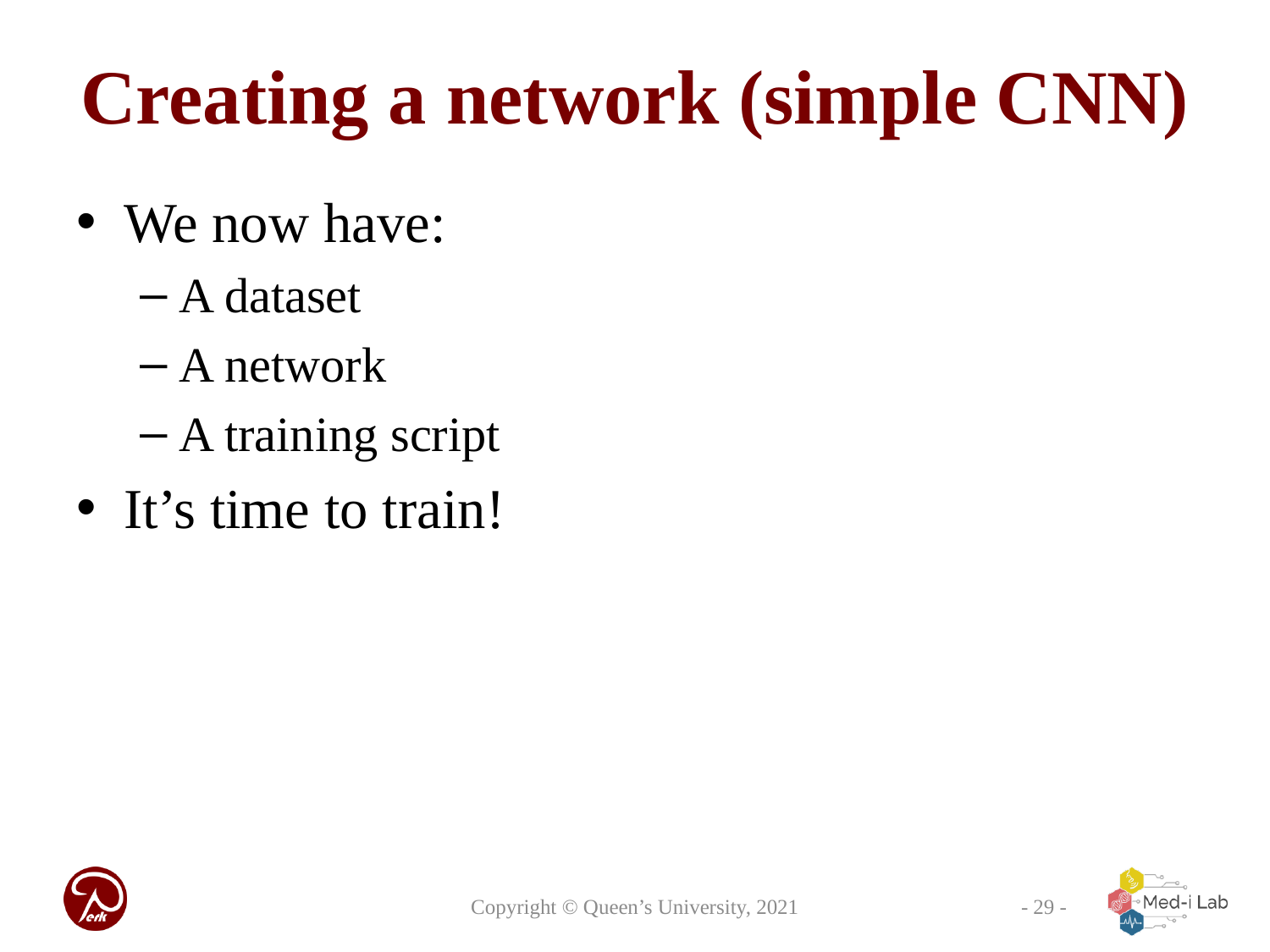

# Creating a network (simple CNN)
We now have:
A dataset
A network
A training script
It’s time to train!
Copyright © Queen’s University, 2021
- 29 -